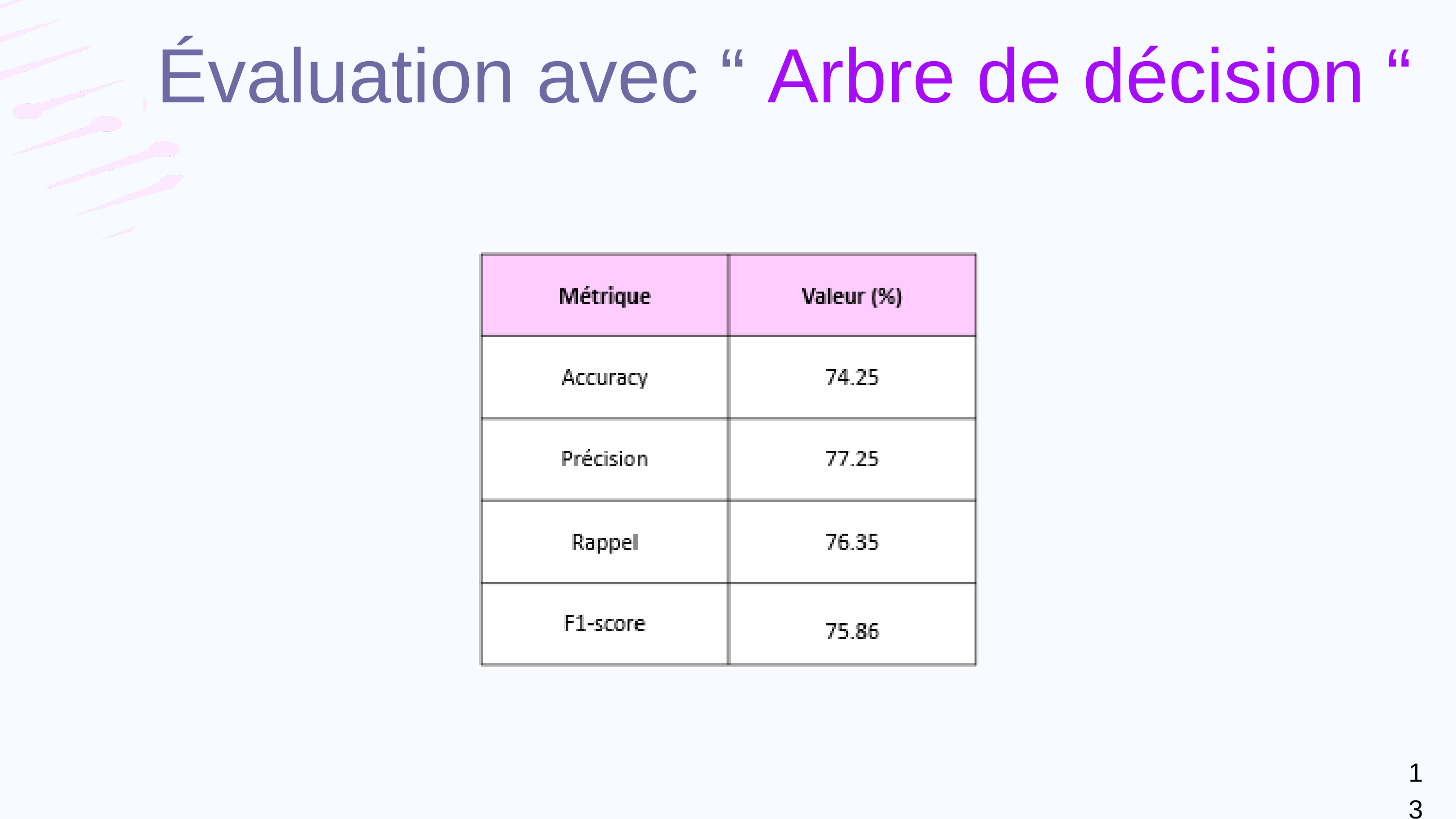

Évaluation avec “ Arbre de décision “

13